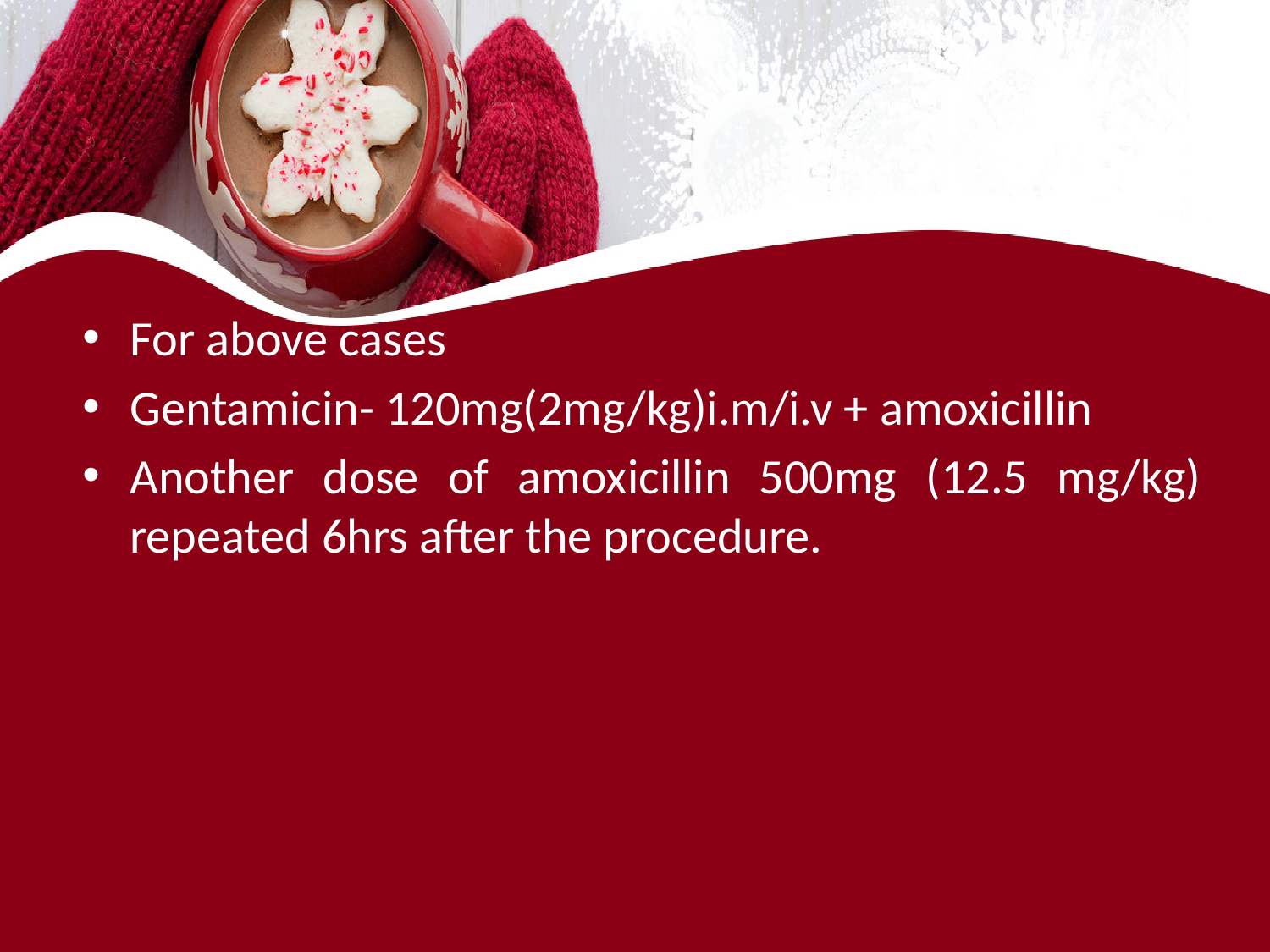

#
For above cases
Gentamicin- 120mg(2mg/kg)i.m/i.v + amoxicillin
Another dose of amoxicillin 500mg (12.5 mg/kg) repeated 6hrs after the procedure.